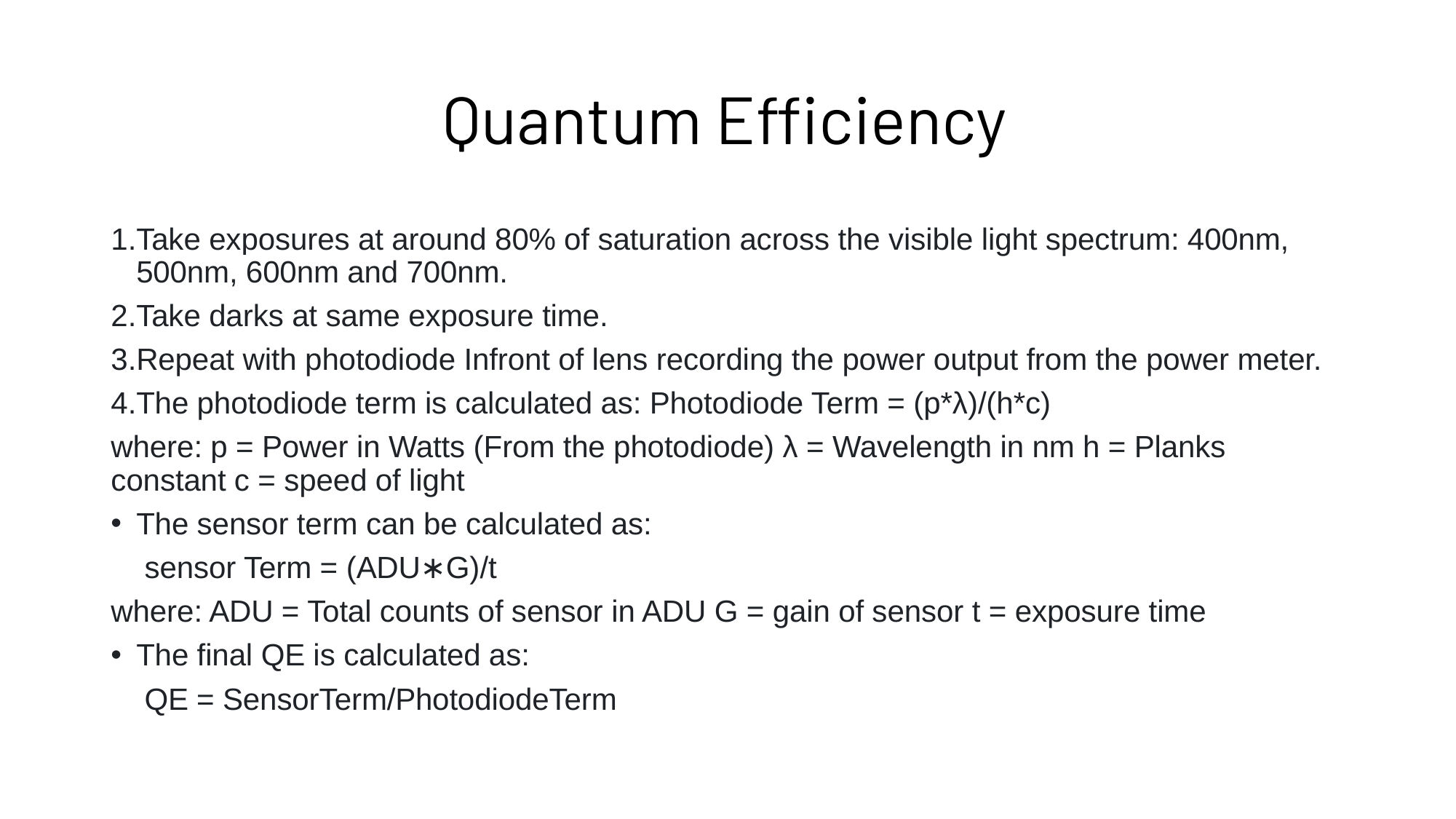

# Quantum Efficiency
Take exposures at around 80% of saturation across the visible light spectrum: 400nm, 500nm, 600nm and 700nm.
Take darks at same exposure time.
Repeat with photodiode Infront of lens recording the power output from the power meter.
The photodiode term is calculated as: Photodiode Term = (p*λ)/(h*c)
where: p = Power in Watts (From the photodiode) λ = Wavelength in nm h = Planks constant c = speed of light
The sensor term can be calculated as:
    sensor Term = (ADU∗G)/t
where: ADU = Total counts of sensor in ADU G = gain of sensor t = exposure time
The final QE is calculated as:
    QE = SensorTerm/PhotodiodeTerm